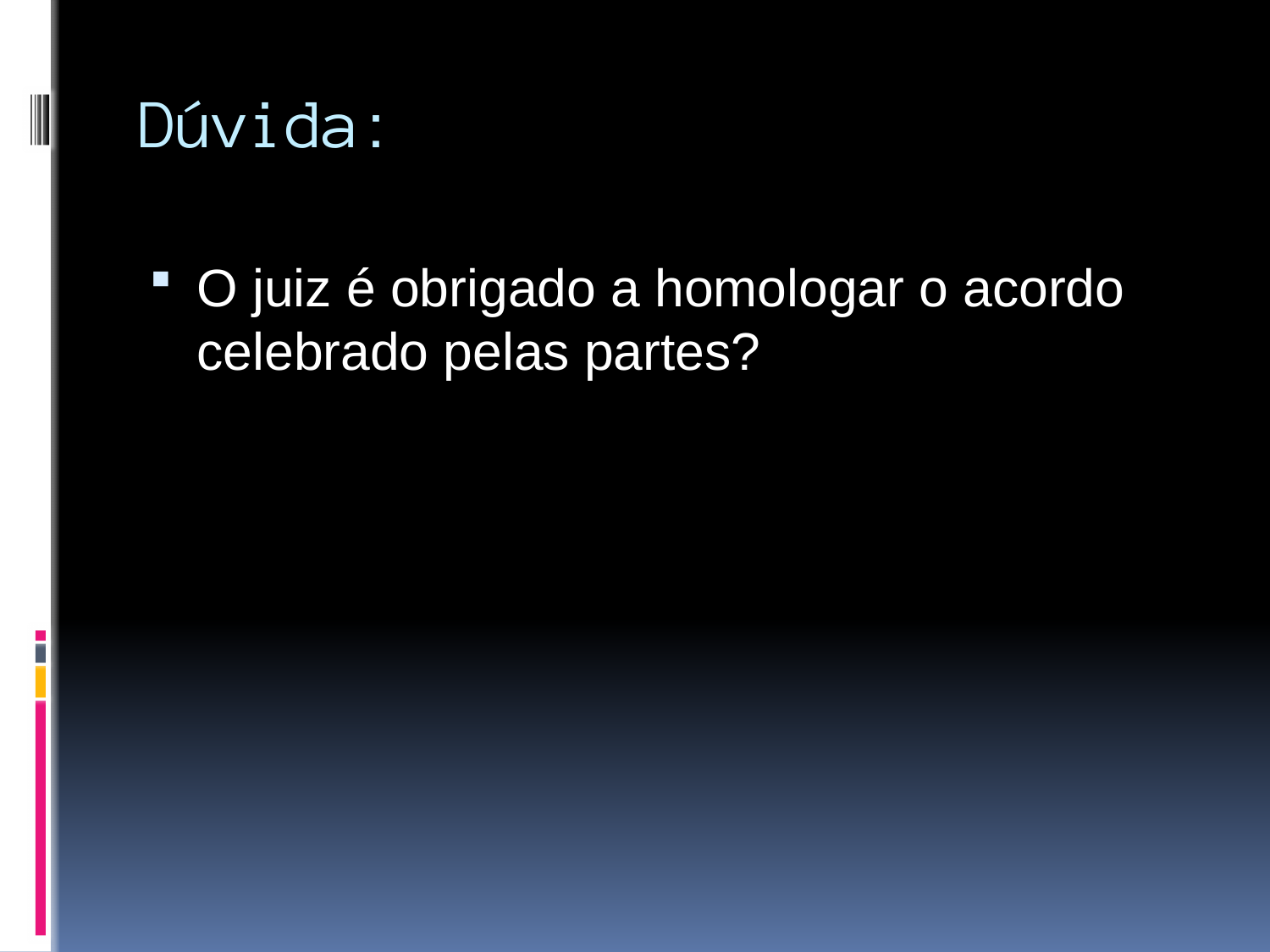

# Dúvida:
O juiz é obrigado a homologar o acordo celebrado pelas partes?